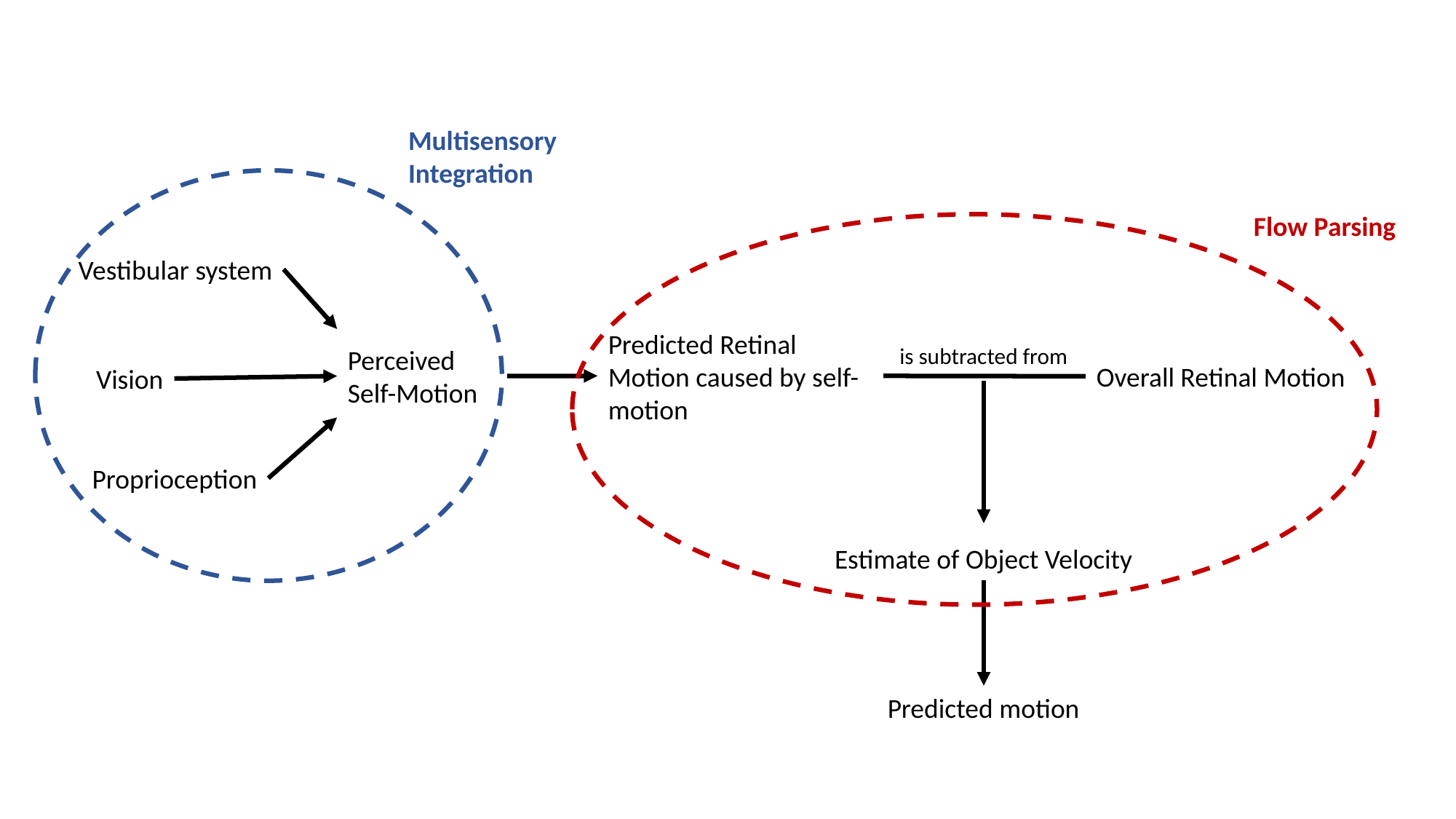

Multisensory
Integration

Flow Parsing

Vestibular system
Predicted Retinal Motion caused by self-motion
is subtracted from
Perceived Self-Motion
Overall Retinal Motion
Vision
Proprioception
Estimate of Object Velocity
Predicted motion